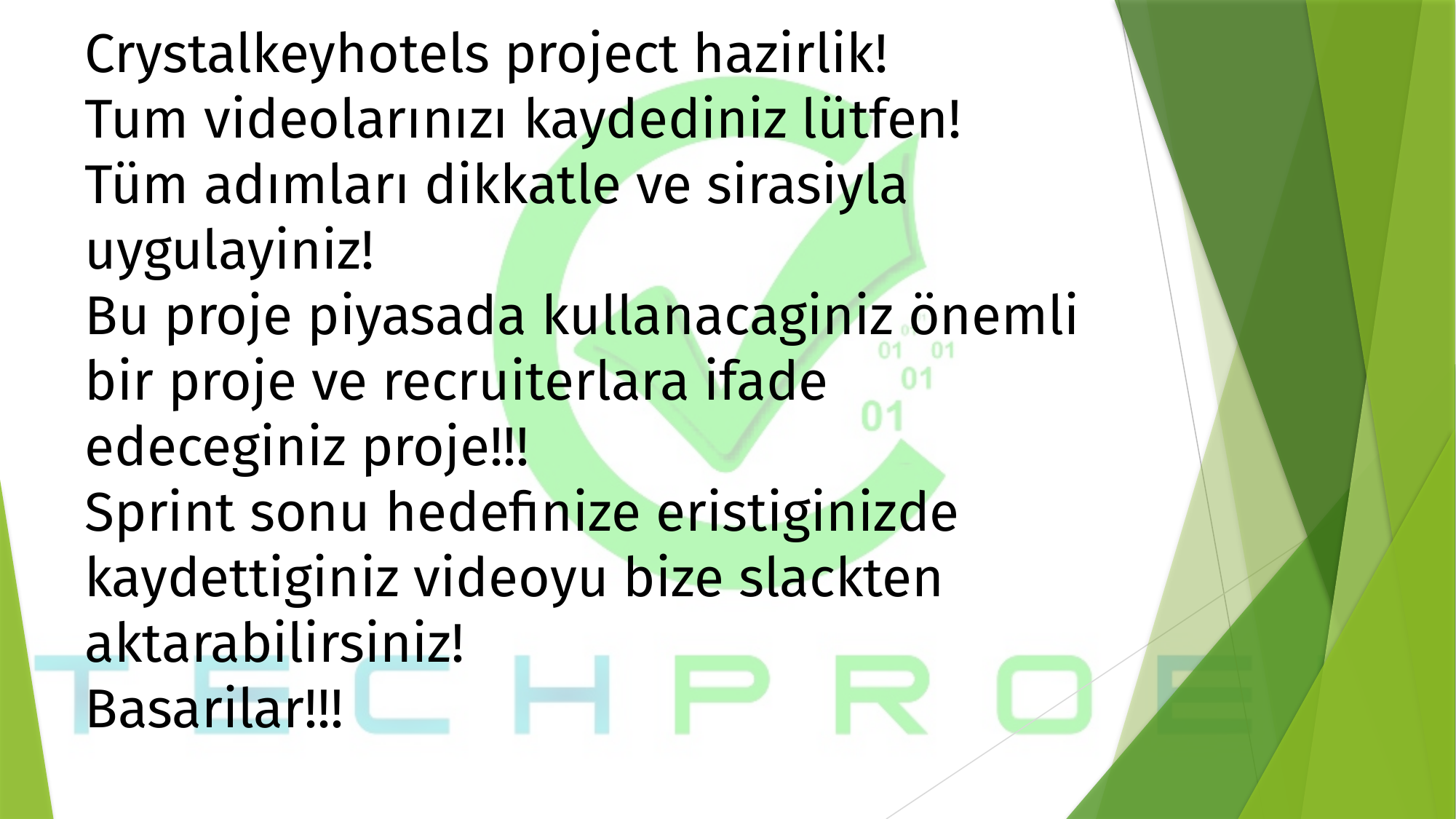

# Crystalkeyhotels project hazirlik! Tum videolarınızı kaydediniz lütfen! Tüm adımları dikkatle ve sirasiyla uygulayiniz! Bu proje piyasada kullanacaginiz önemli bir proje ve recruiterlara ifade edeceginiz proje!!! Sprint sonu hedefinize eristiginizde kaydettiginiz videoyu bize slackten aktarabilirsiniz! Basarilar!!!